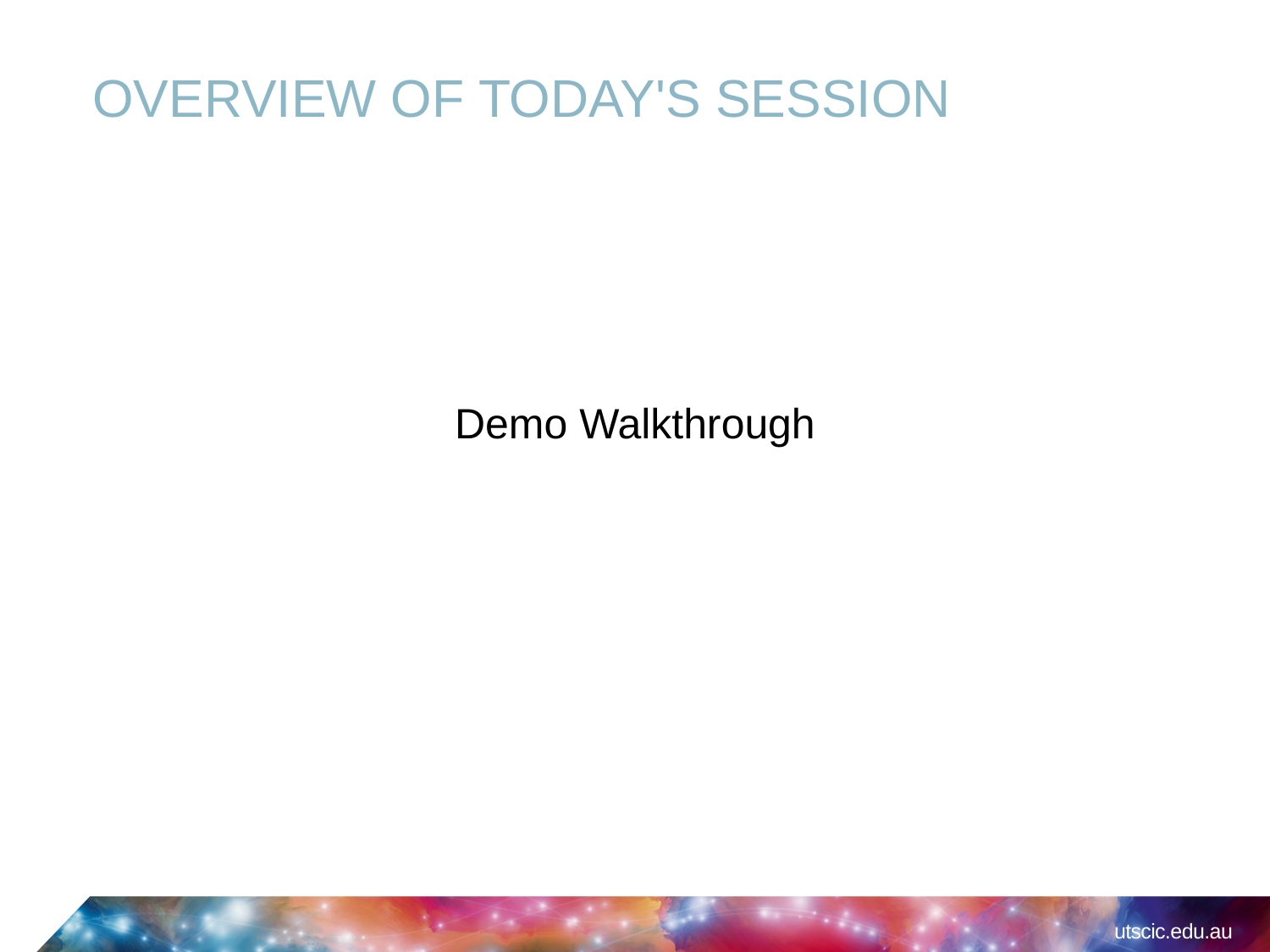

# OVERVIEW of Today's session

Demo Walkthrough

utscic.edu.au